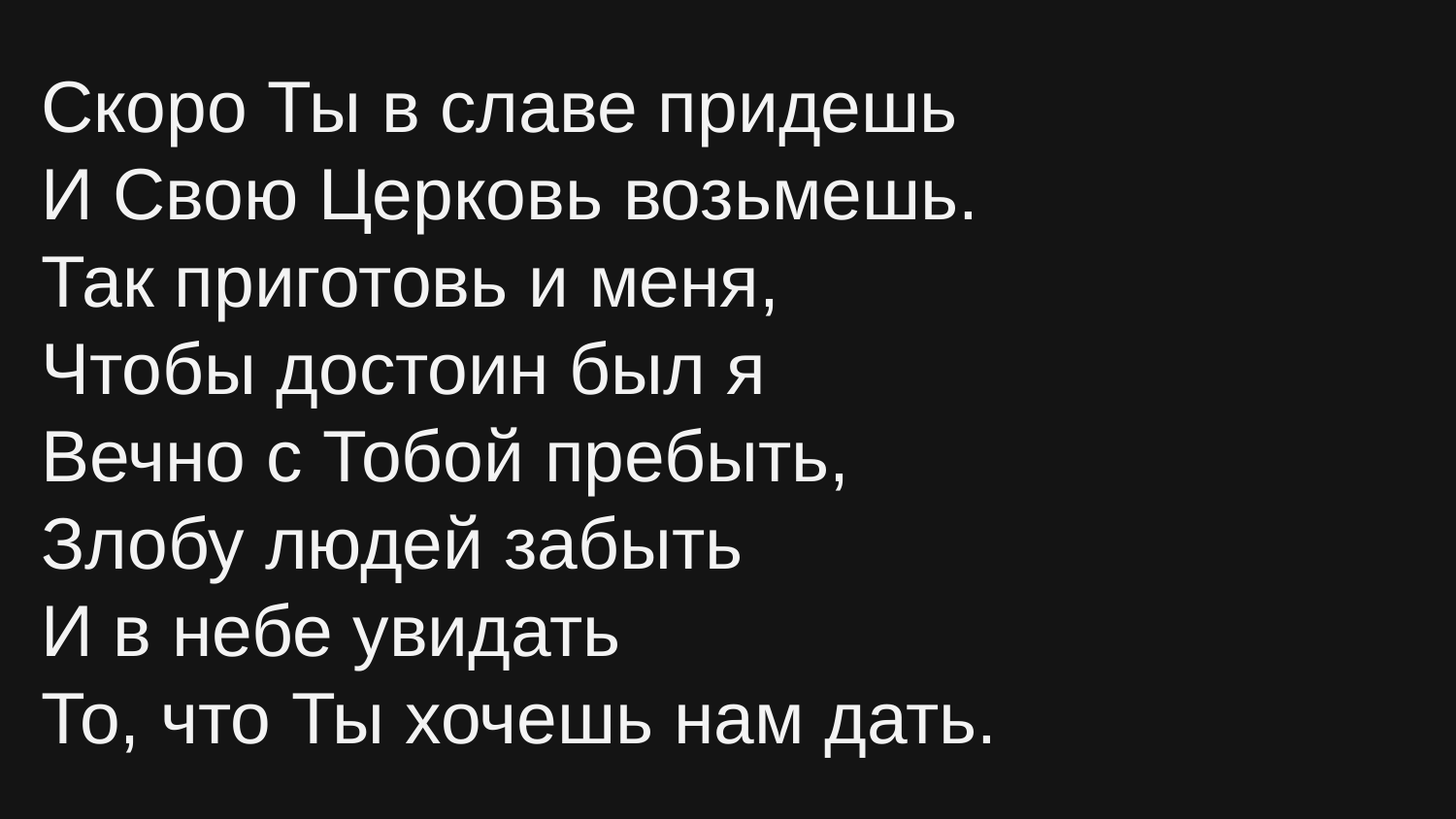

Скоро Ты в славе придешь
И Свою Церковь возьмешь.
Так приготовь и меня,
Чтобы достоин был я
Вечно с Тобой пребыть,
Злобу людей забыть
И в небе увидать
То, что Ты хочешь нам дать.